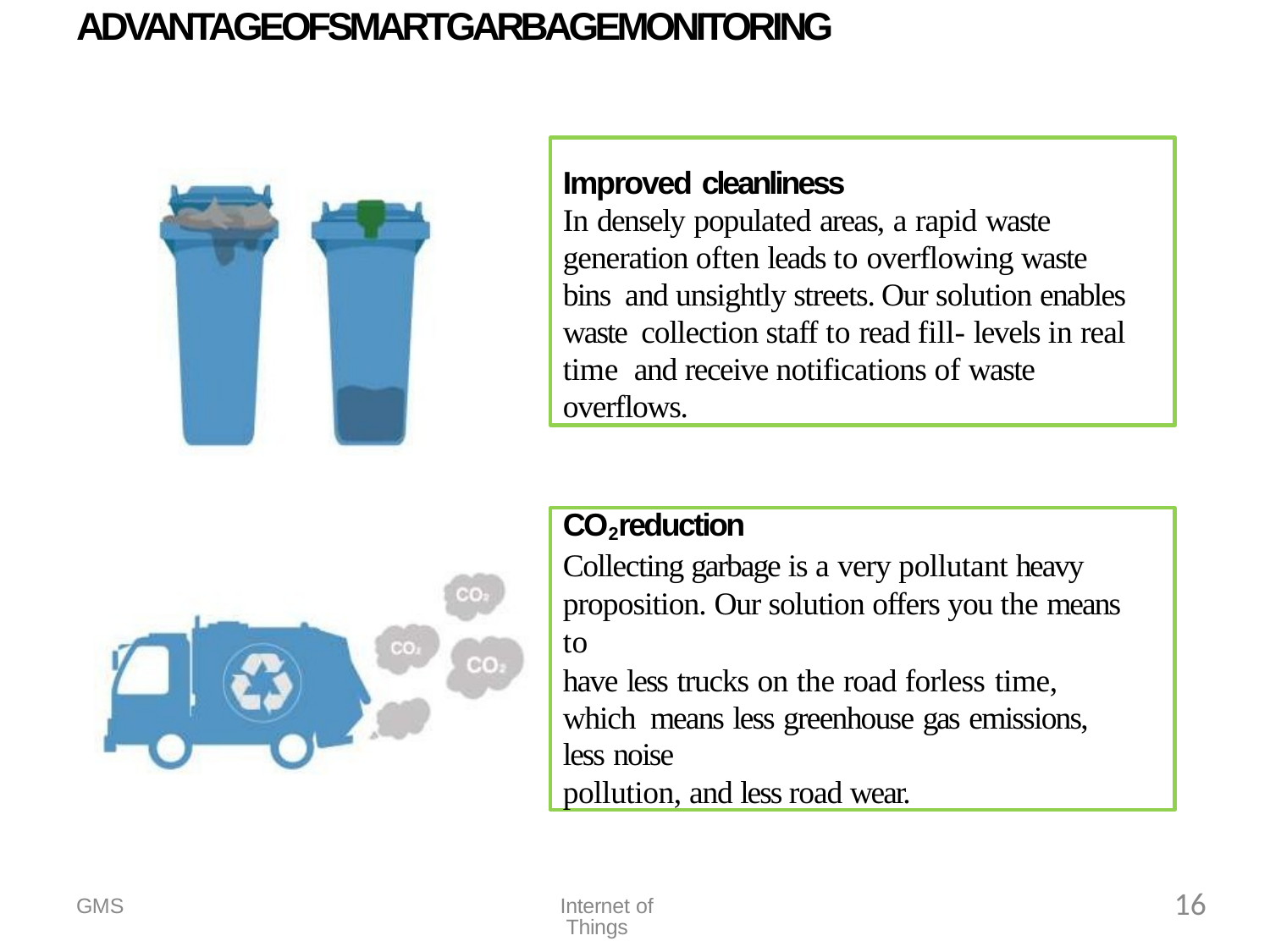

# ADVANTAGEOFSMARTGARBAGEMONITORING
Improved cleanliness
In densely populated areas, a rapid waste
generation often leads to overflowing waste bins  and unsightly streets. Our solution enables waste  collection staff to read fill- levels in real time  and receive notifications of waste overflows.

CO2reduction
Collecting garbage is a very pollutant heavy  proposition. Our solution offers you the means to
have less trucks on the road forless time, which  means less greenhouse gas emissions, less noise
pollution, and less road wear.

16
GMS
Internet of  Things